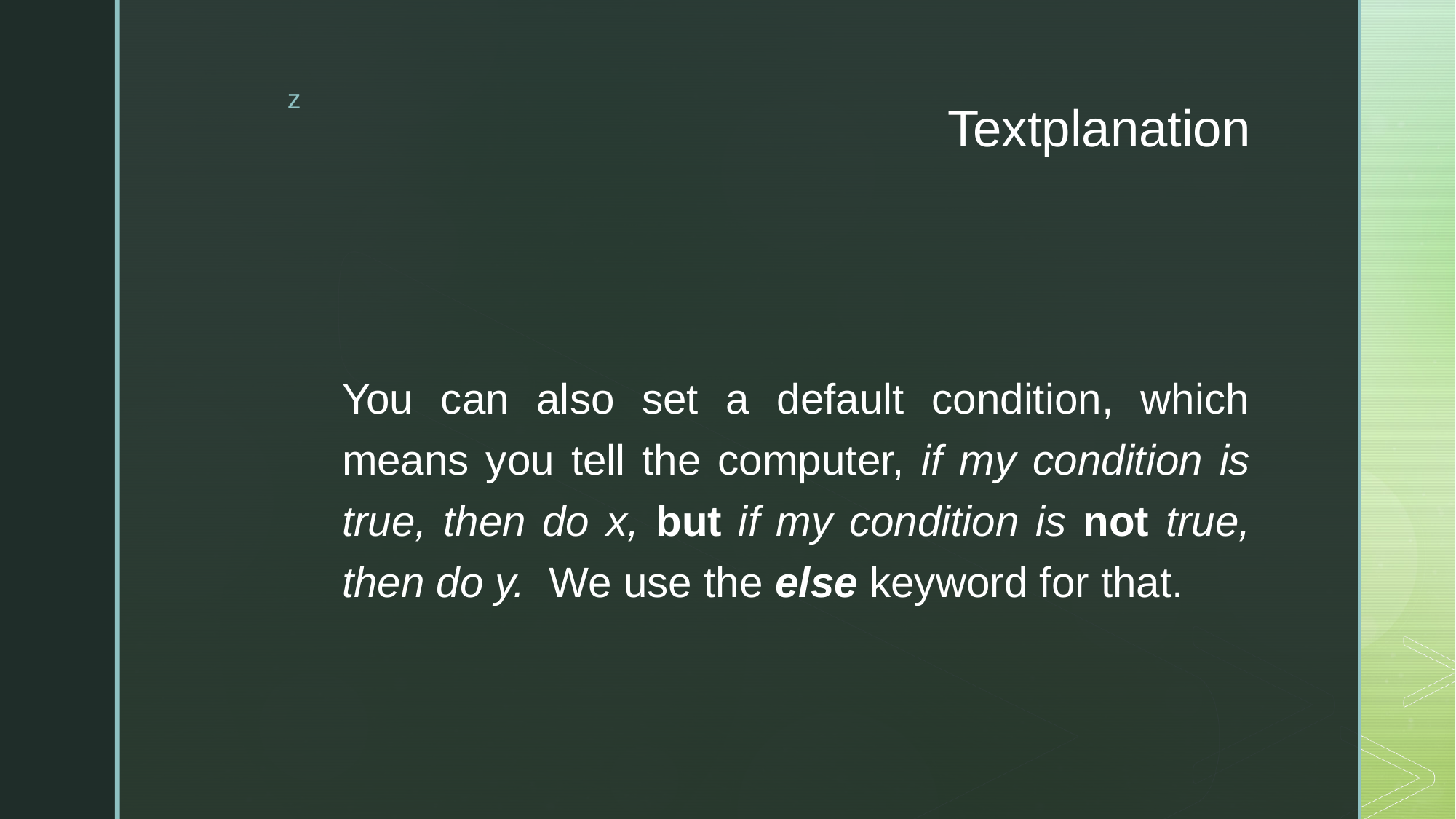

# Textplanation
You can also set a default condition, which means you tell the computer, if my condition is true, then do x, but if my condition is not true, then do y.  We use the else keyword for that.